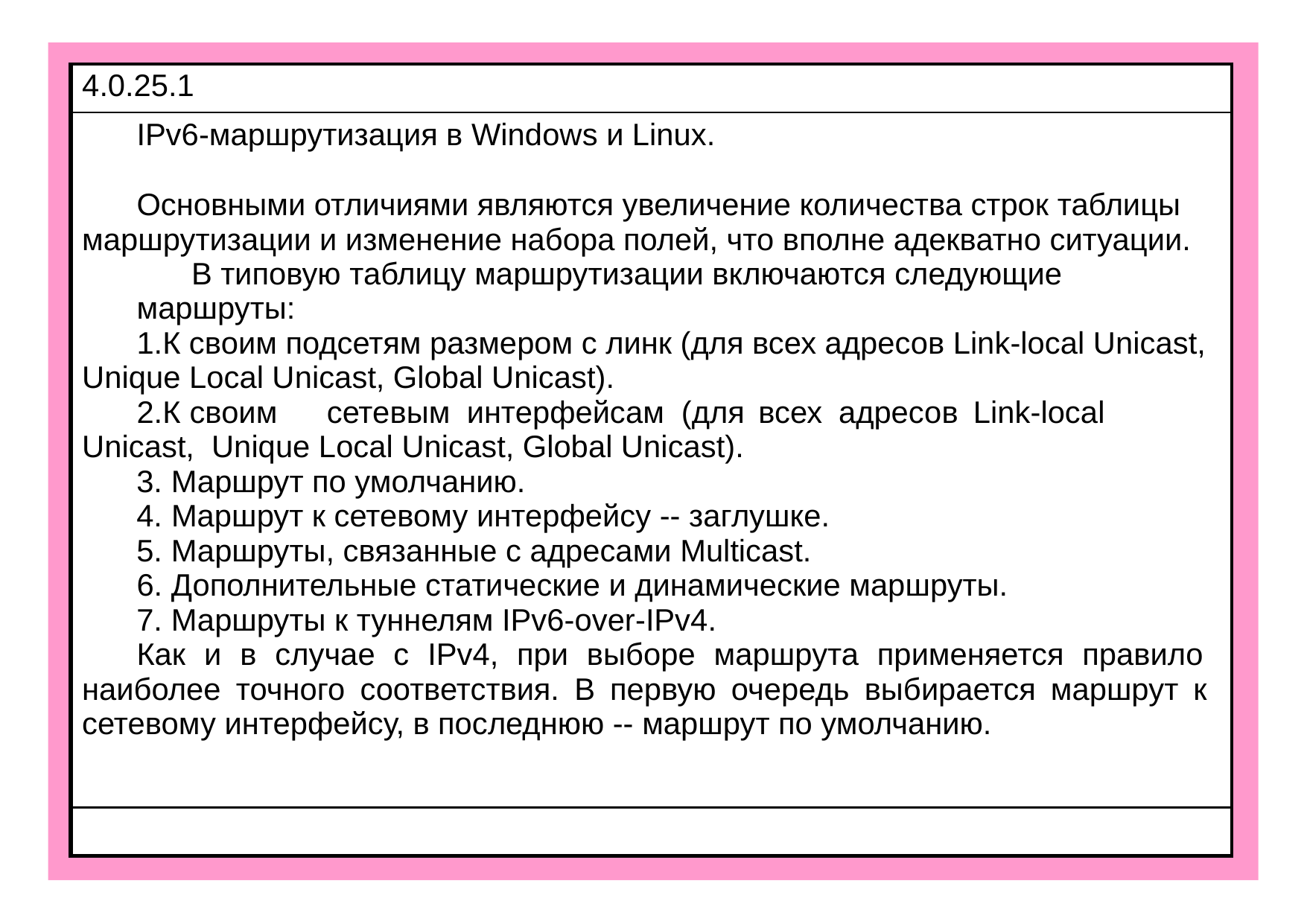

| 4.0.25.1 |
| --- |
| IPv6-маршрутизация в Windows и Linux. Основными отличиями являются увеличение количества строк таблицы маршрутизации и изменение набора полей, что вполне адекватно ситуации. В типовую таблицу маршрутизации включаются следующие маршруты: К своим подсетям размером с линк (для всех адресов Link-local Unicast, Unique Local Unicast, Global Unicast). К своим сетевым интерфейсам (для всех адресов Link-local Unicast, Unique Local Unicast, Global Unicast). Маршрут по умолчанию. Mаршрут к сетевому интерфейсу -- заглушке. Маршруты, связанные с адресами Multicast. Дополнительные статические и динамические маршруты. Маршруты к туннелям IPv6-over-IPv4. Как и в случае с IPv4, при выборе маршрута применяется правило наиболее точного соответствия. В первую очередь выбирается маршрут к сетевому интерфейсу, в последнюю -- маршрут по умолчанию. |
|  |